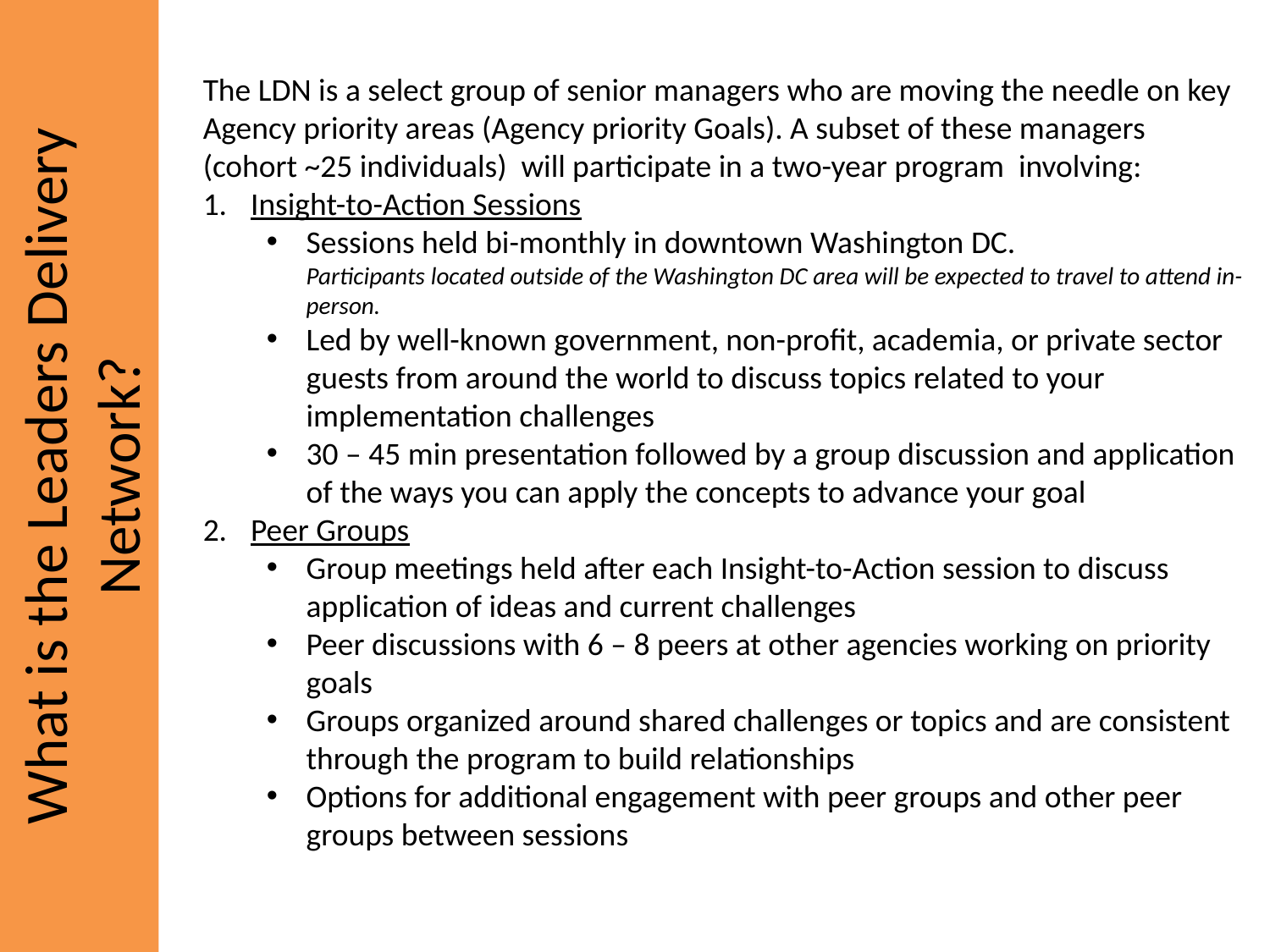

The LDN is a select group of senior managers who are moving the needle on key Agency priority areas (Agency priority Goals). A subset of these managers (cohort ~25 individuals)  will participate in a two-year program  involving:
Insight-to-Action Sessions
Sessions held bi-monthly in downtown Washington DC.
Participants located outside of the Washington DC area will be expected to travel to attend in-person.
Led by well-known government, non-profit, academia, or private sector guests from around the world to discuss topics related to your implementation challenges
30 – 45 min presentation followed by a group discussion and application of the ways you can apply the concepts to advance your goal
Peer Groups
Group meetings held after each Insight-to-Action session to discuss application of ideas and current challenges
Peer discussions with 6 – 8 peers at other agencies working on priority goals
Groups organized around shared challenges or topics and are consistent through the program to build relationships
Options for additional engagement with peer groups and other peer groups between sessions
# What is the Leaders Delivery Network?